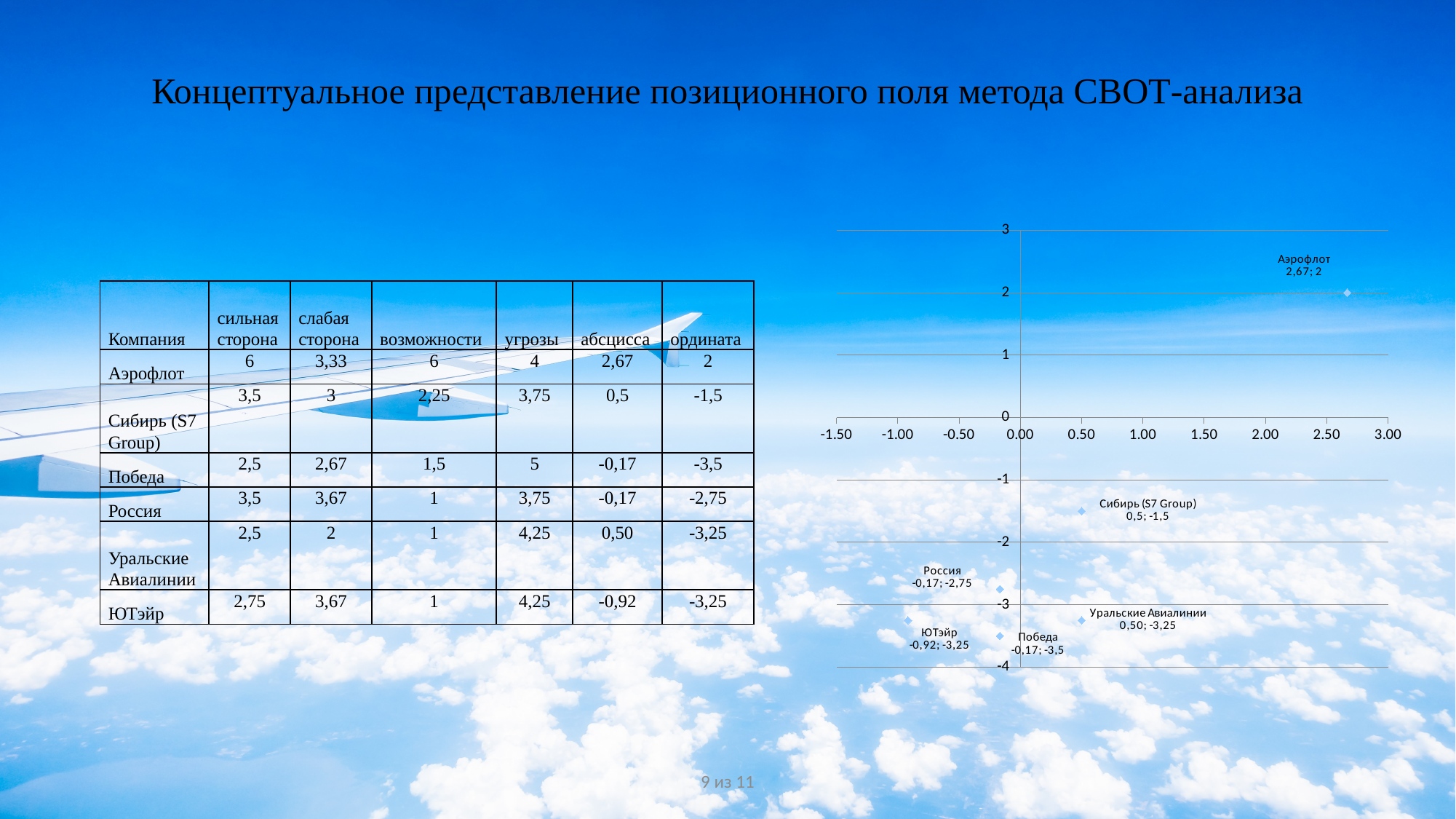

# Концептуальное представление позиционного поля метода СВОТ-анализа

### Chart

| Category |  |
|---|---|
| Компания | сильная сторона | слабая сторона | возможности | угрозы | абсцисса | ордината |
| --- | --- | --- | --- | --- | --- | --- |
| Аэрофлот | 6 | 3,33 | 6 | 4 | 2,67 | 2 |
| Сибирь (S7 Group) | 3,5 | 3 | 2,25 | 3,75 | 0,5 | -1,5 |
| Победа | 2,5 | 2,67 | 1,5 | 5 | -0,17 | -3,5 |
| Россия | 3,5 | 3,67 | 1 | 3,75 | -0,17 | -2,75 |
| Уральские Авиалинии | 2,5 | 2 | 1 | 4,25 | 0,50 | -3,25 |
| ЮТэйр | 2,75 | 3,67 | 1 | 4,25 | -0,92 | -3,25 |
9 из 11